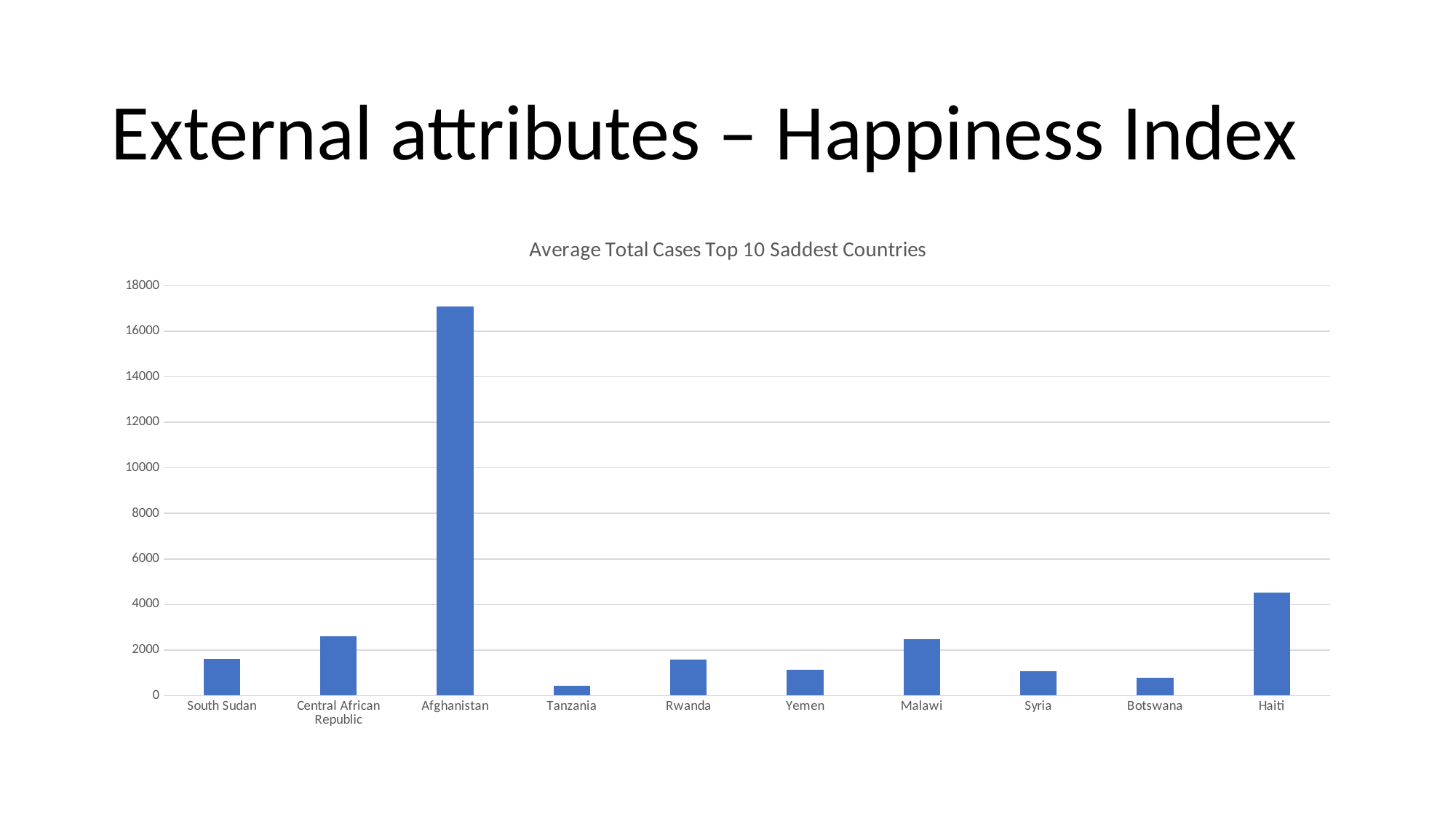

# External attributes – Happiness Index

### Chart:

| Category | Average Total Cases Top 10 Saddest Countries |
|---|---|
| South Sudan | 1621.9081 |
| Central African Republic | 2596.1165 |
| Afghanistan | 17086.511 |
| Tanzania | 416.6732 |
| Rwanda | 1592.8164 |
| Yemen | 1128.4696 |
| Malawi | 2481.4521 |
| Syria | 1057.0804 |
| Botswana | 782.2474 |
| Haiti | 4537.0792 |